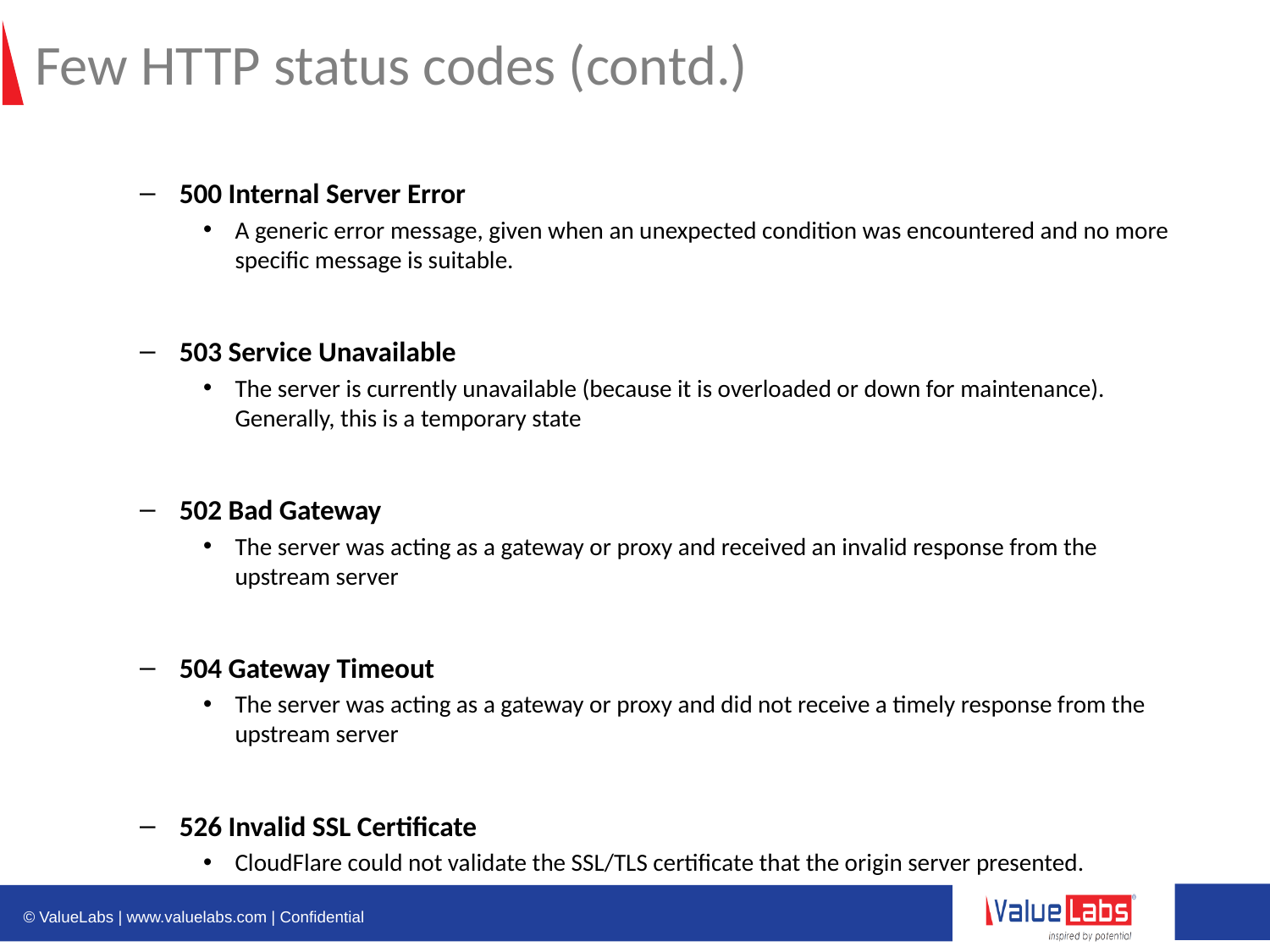

# Few HTTP status codes (contd.)
500 Internal Server Error
A generic error message, given when an unexpected condition was encountered and no more specific message is suitable.

503 Service Unavailable
The server is currently unavailable (because it is overloaded or down for maintenance). Generally, this is a temporary state

502 Bad Gateway
The server was acting as a gateway or proxy and received an invalid response from the upstream server

504 Gateway Timeout
The server was acting as a gateway or proxy and did not receive a timely response from the upstream server

526 Invalid SSL Certificate
CloudFlare could not validate the SSL/TLS certificate that the origin server presented.